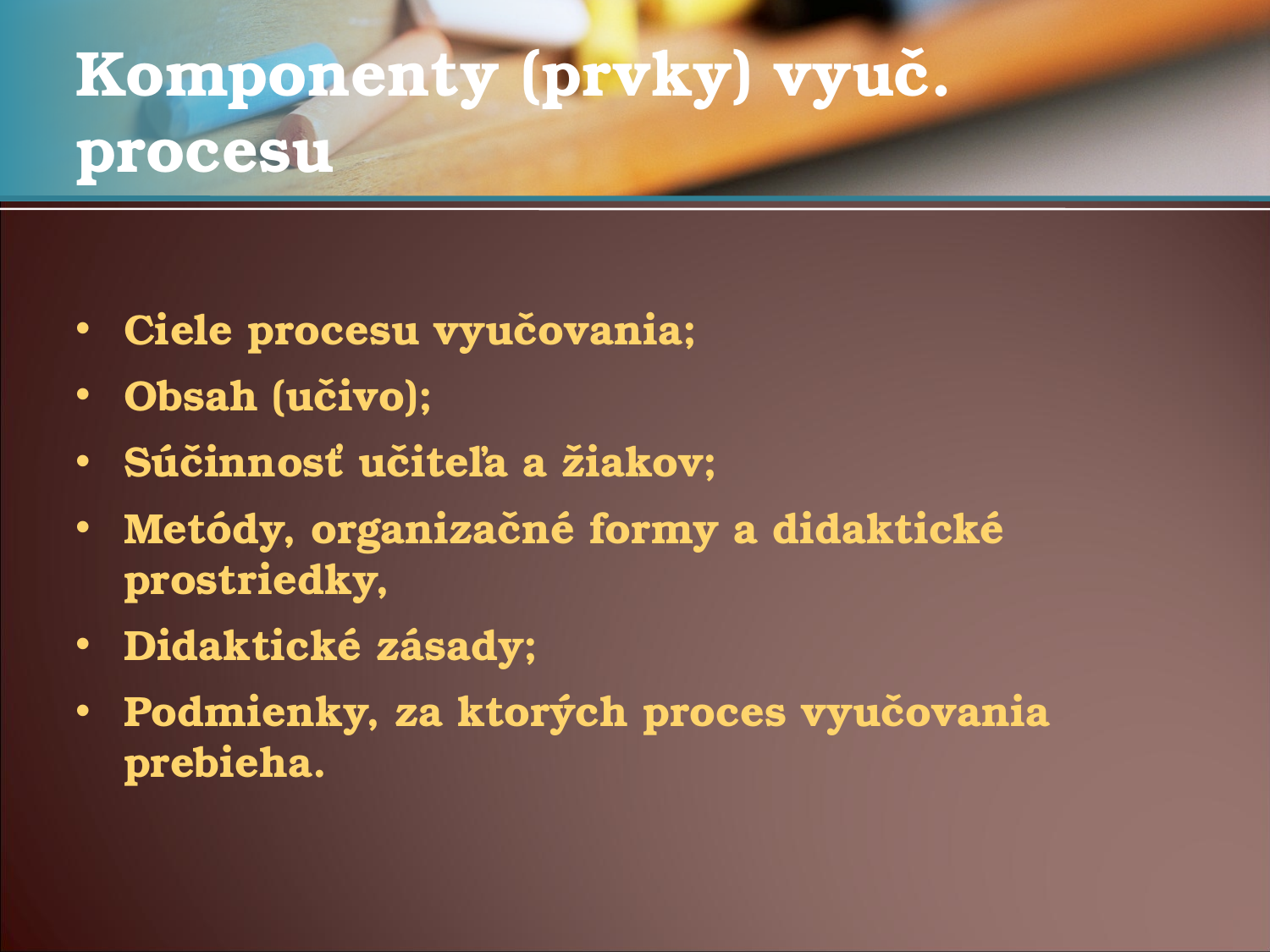

# Komponenty (prvky) vyuč. procesu
Ciele procesu vyučovania;
Obsah (učivo);
Súčinnosť učiteľa a žiakov;
Metódy, organizačné formy a didaktické prostriedky,
Didaktické zásady;
Podmienky, za ktorých proces vyučovania prebieha.